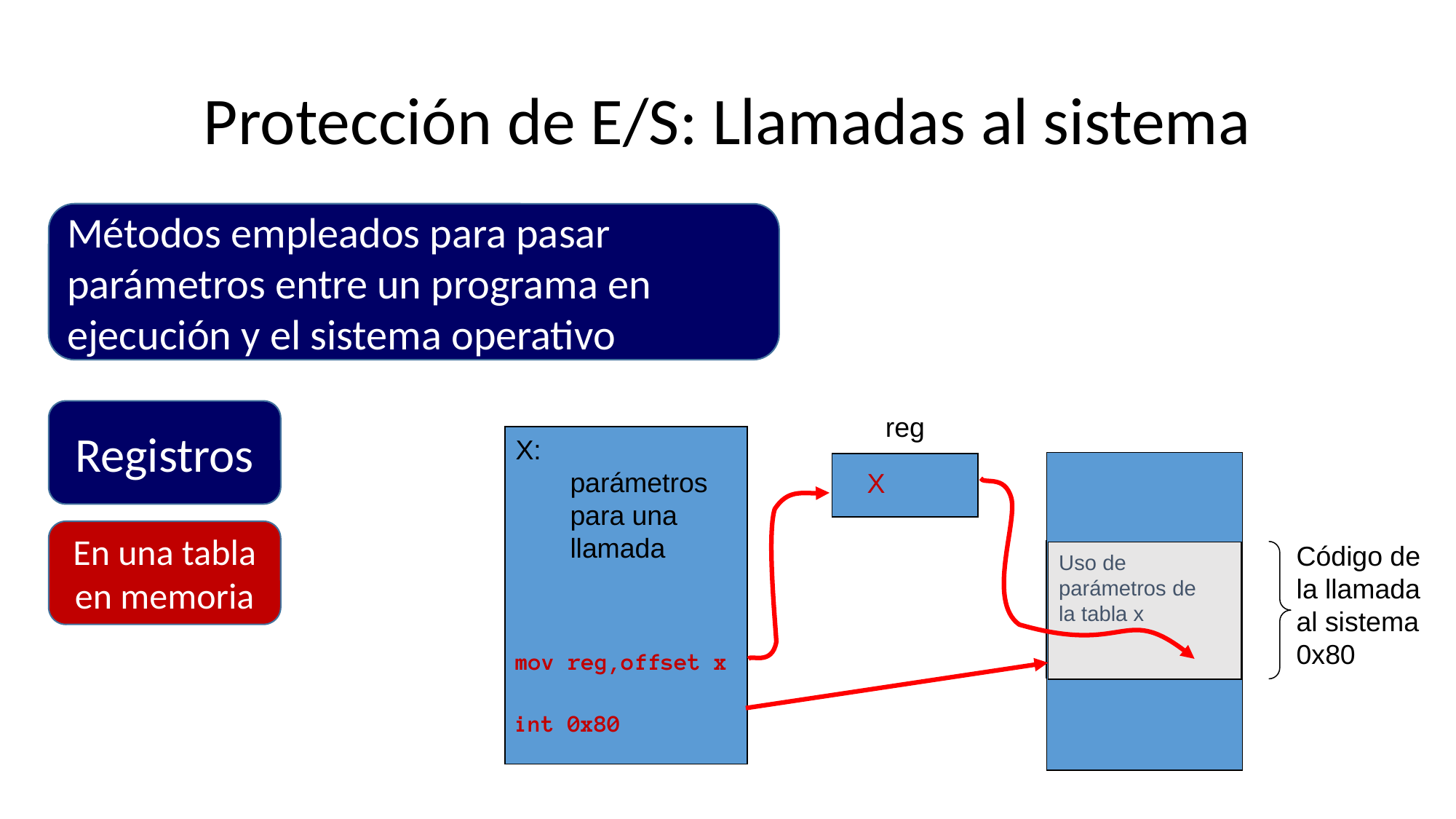

# Protección de E/S: Llamadas al sistema
Métodos empleados para pasar parámetros entre un programa en ejecución y el sistema operativo
Registros
reg
X:
parámetros para una llamada

X

Registro
En una tabla en memoria
Código de la llamada al sistema 0x80

Uso de parámetros de la tabla x
mov reg,offset x

int 0x80